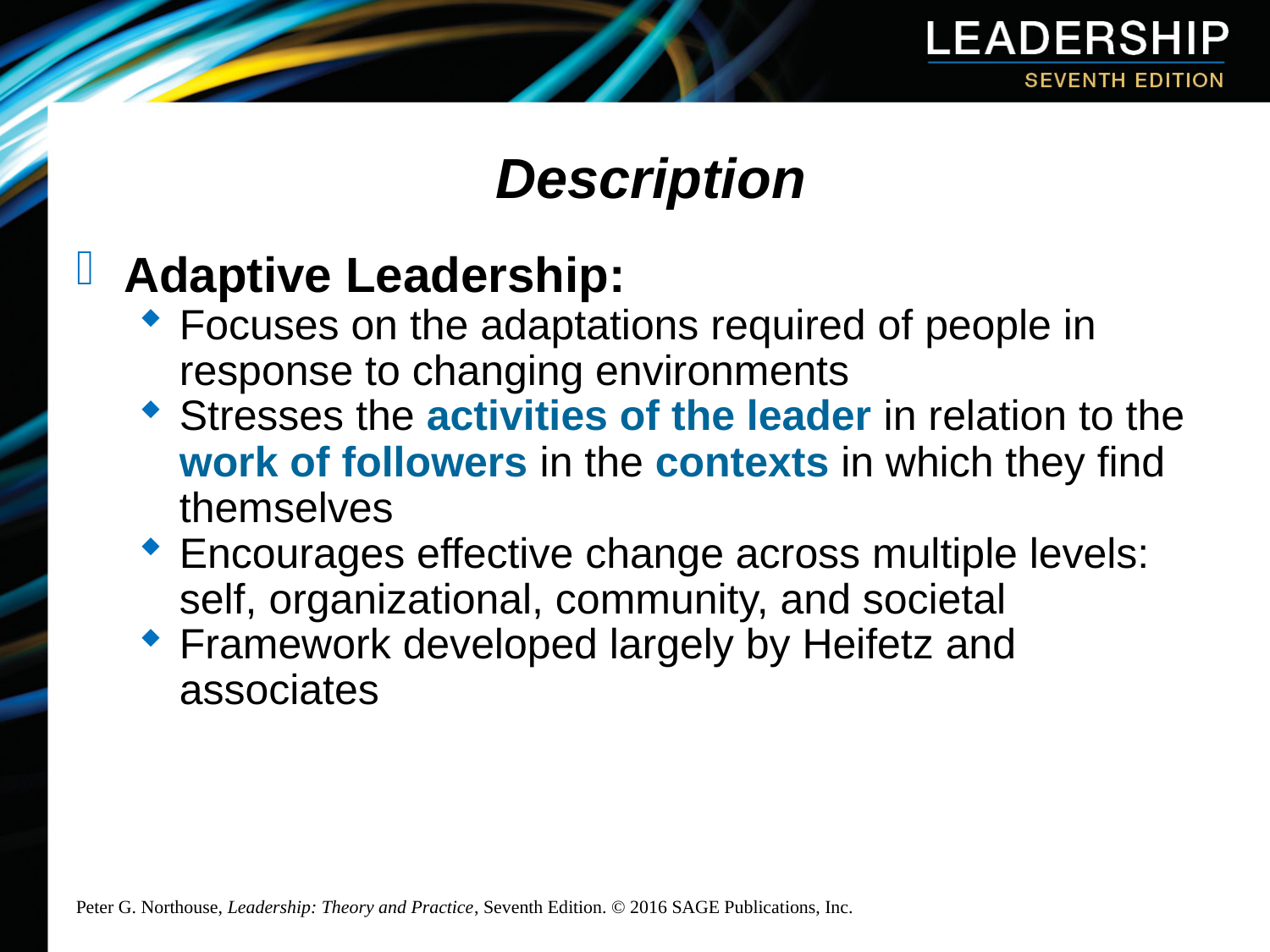

# Description
Adaptive Leadership:
Focuses on the adaptations required of people in response to changing environments
Stresses the activities of the leader in relation to the work of followers in the contexts in which they find themselves
Encourages effective change across multiple levels: self, organizational, community, and societal
Framework developed largely by Heifetz and associates

Peter G. Northouse, Leadership: Theory and Practice, Seventh Edition. © 2016 SAGE Publications, Inc.